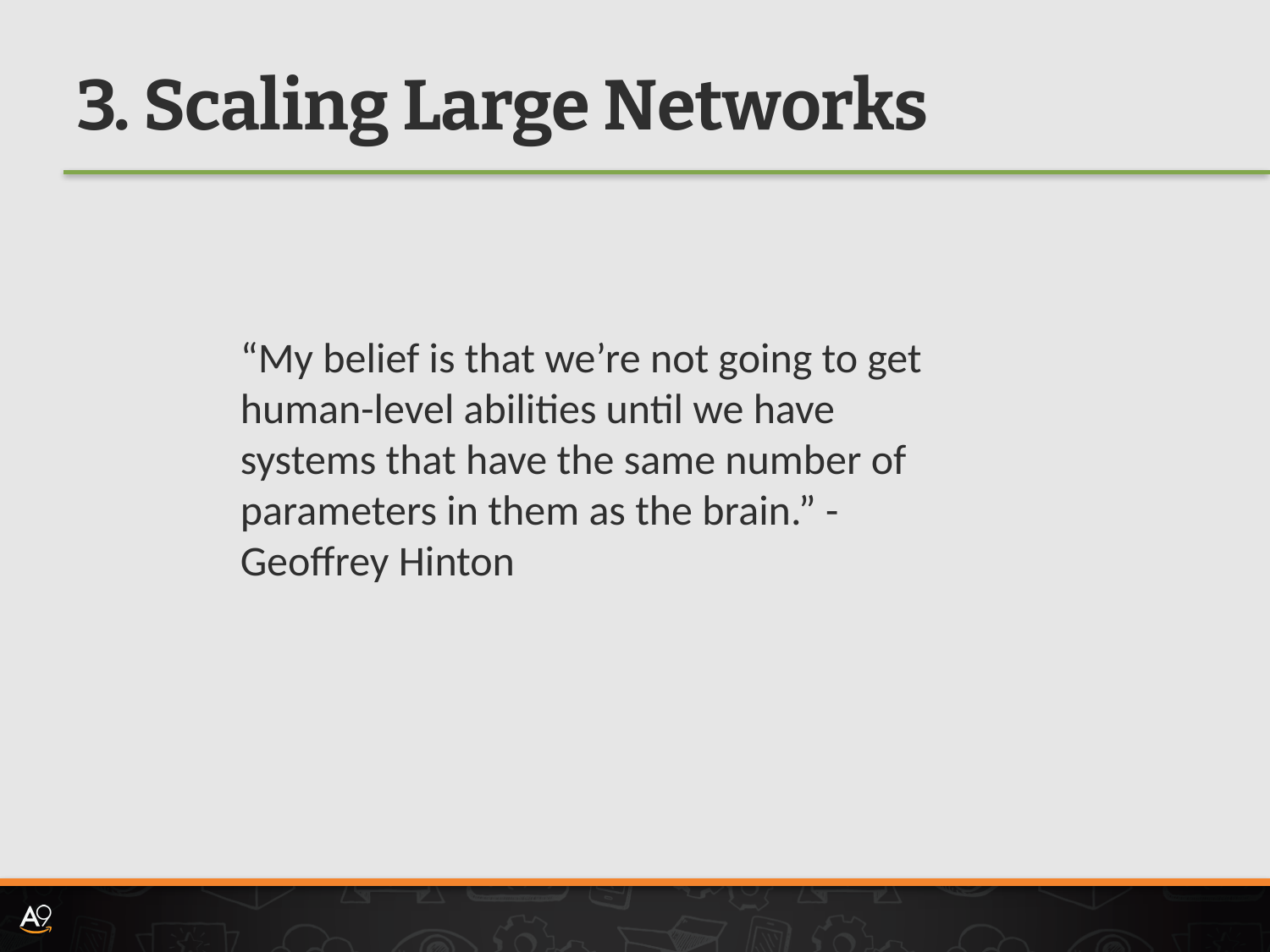

# 3. Scaling Large Networks
“My belief is that we’re not going to get human-level abilities until we have systems that have the same number of parameters in them as the brain.” - Geoffrey Hinton